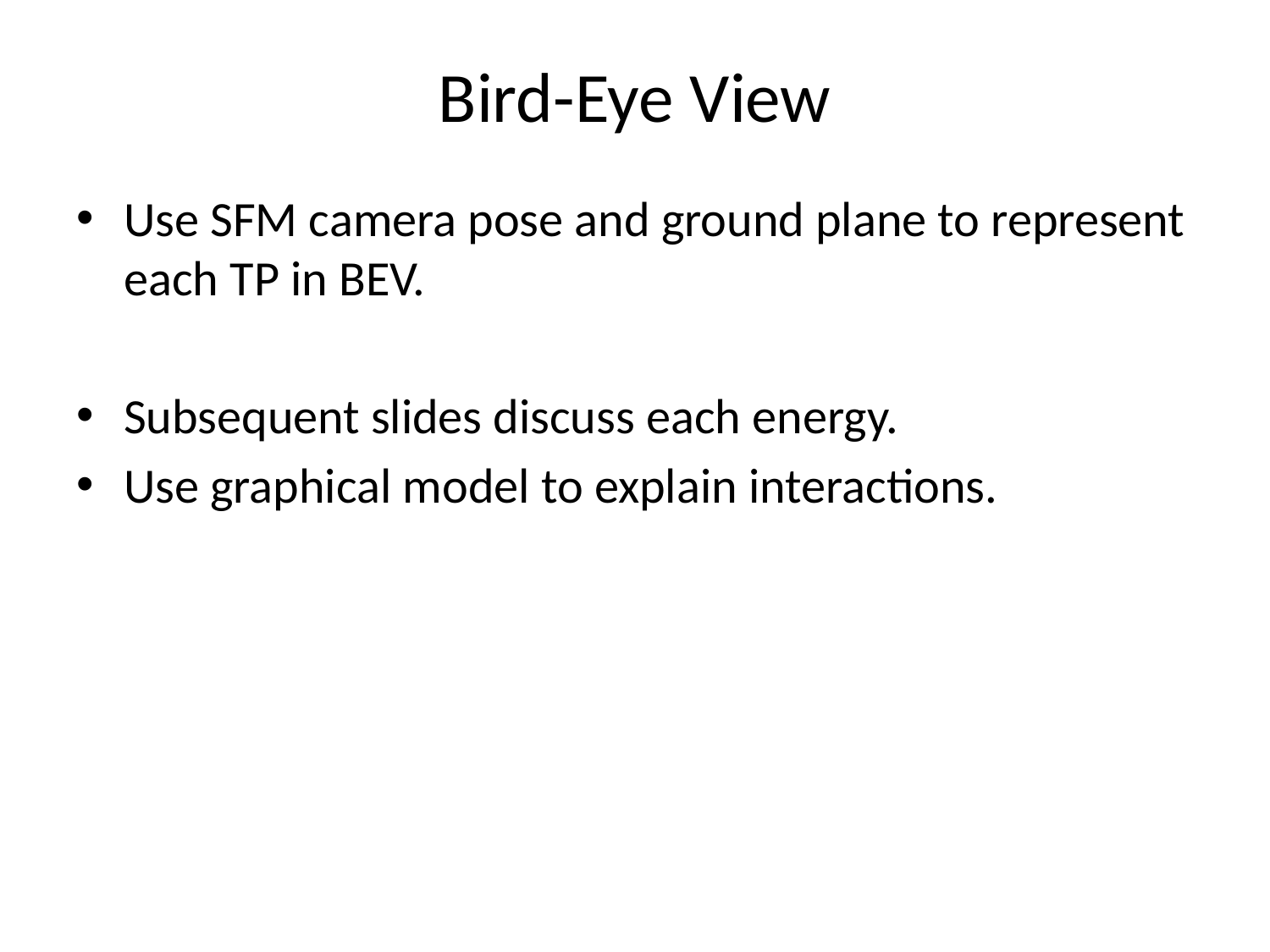

# Bird-Eye View
Use SFM camera pose and ground plane to represent each TP in BEV.

Subsequent slides discuss each energy.
Use graphical model to explain interactions.